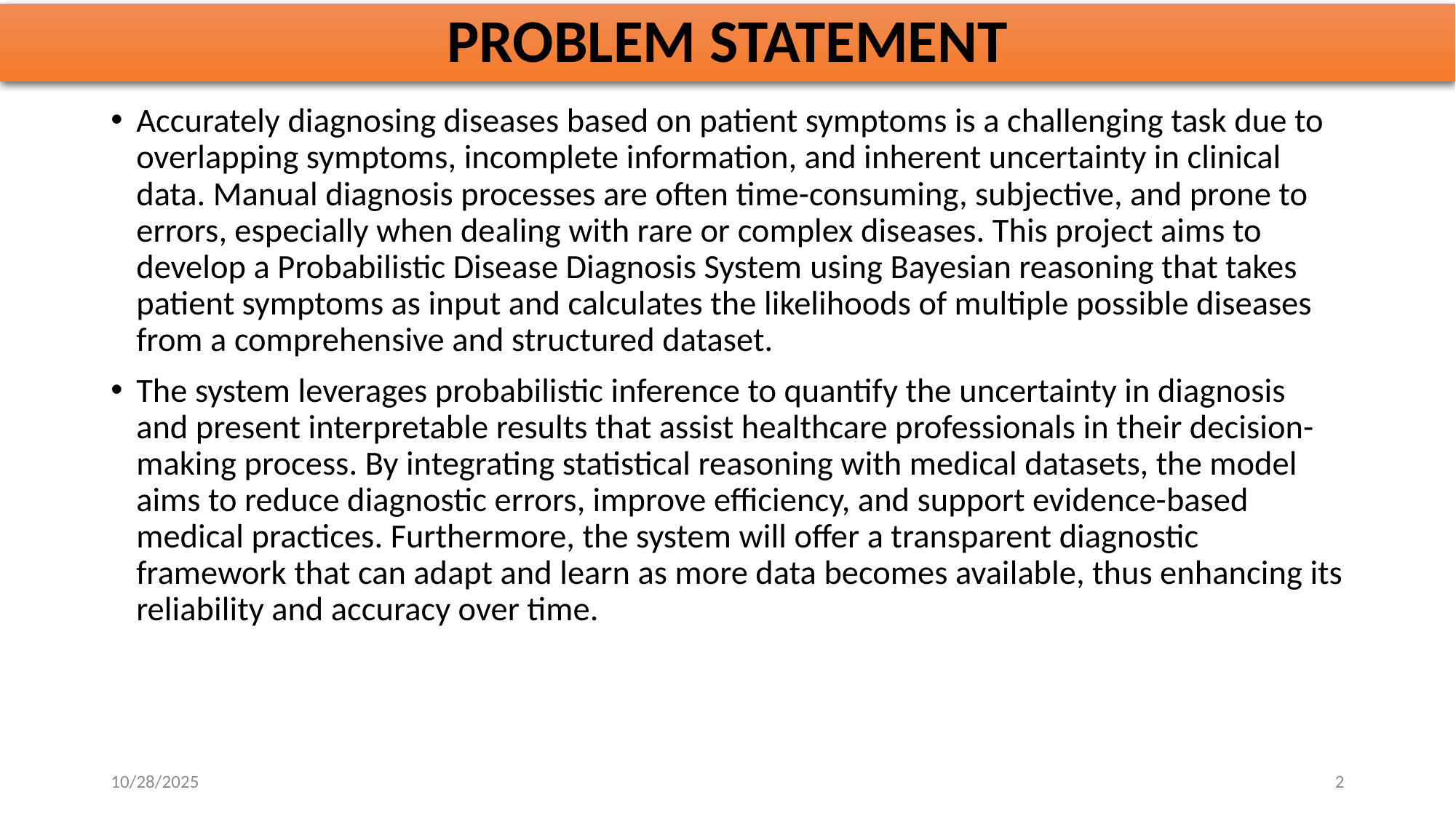

# PROBLEM STATEMENT
Accurately diagnosing diseases based on patient symptoms is a challenging task due to overlapping symptoms, incomplete information, and inherent uncertainty in clinical data. Manual diagnosis processes are often time-consuming, subjective, and prone to errors, especially when dealing with rare or complex diseases. This project aims to develop a Probabilistic Disease Diagnosis System using Bayesian reasoning that takes patient symptoms as input and calculates the likelihoods of multiple possible diseases from a comprehensive and structured dataset.
The system leverages probabilistic inference to quantify the uncertainty in diagnosis and present interpretable results that assist healthcare professionals in their decision-making process. By integrating statistical reasoning with medical datasets, the model aims to reduce diagnostic errors, improve efficiency, and support evidence-based medical practices. Furthermore, the system will offer a transparent diagnostic framework that can adapt and learn as more data becomes available, thus enhancing its reliability and accuracy over time.

10/28/2025
2